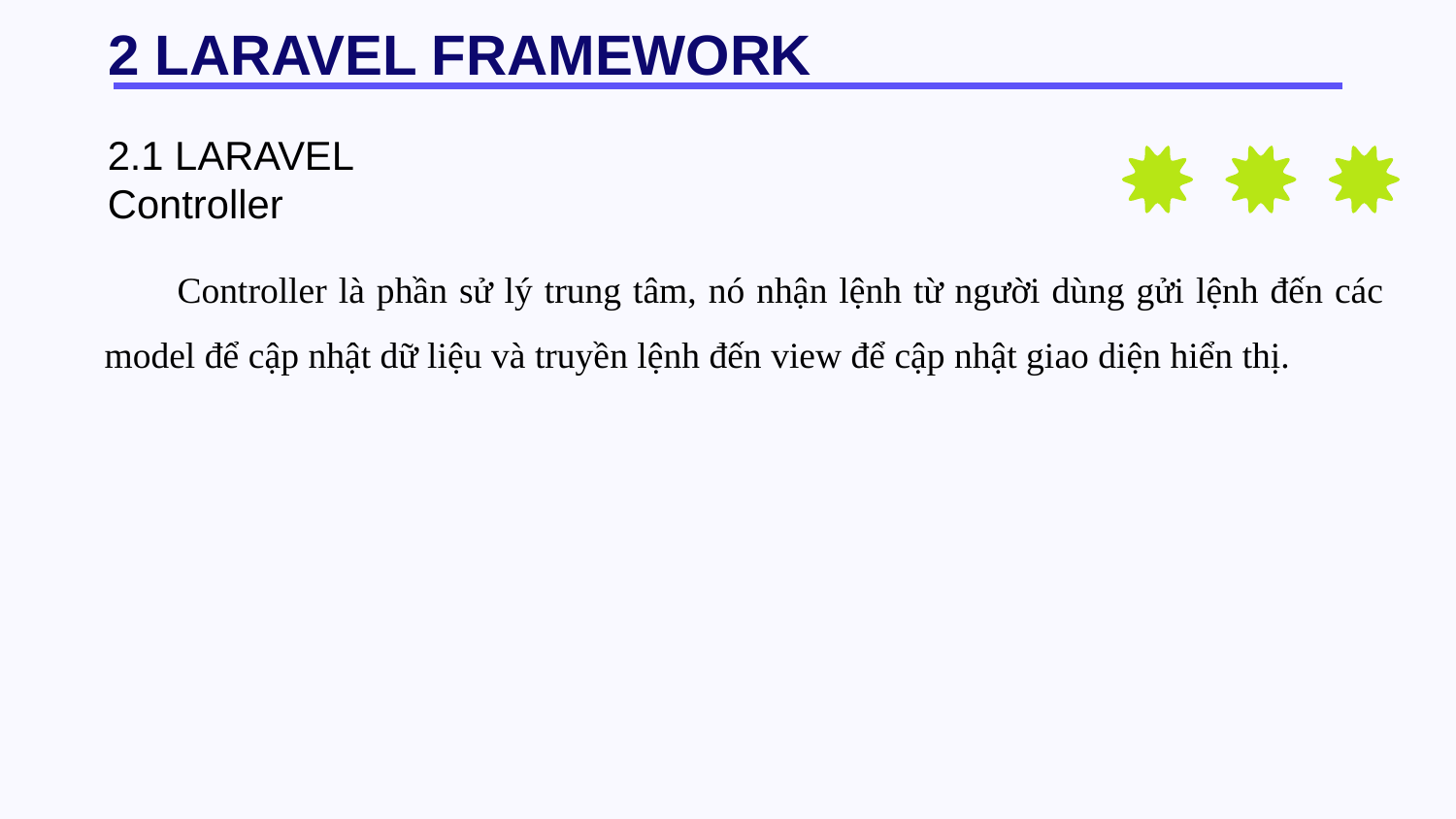

# 2 LARAVEL FRAMEWORK
2.1 LARAVEL
Controller

Controller là phần sử lý trung tâm, nó nhận lệnh từ người dùng gửi lệnh đến các model để cập nhật dữ liệu và truyền lệnh đến view để cập nhật giao diện hiển thị.